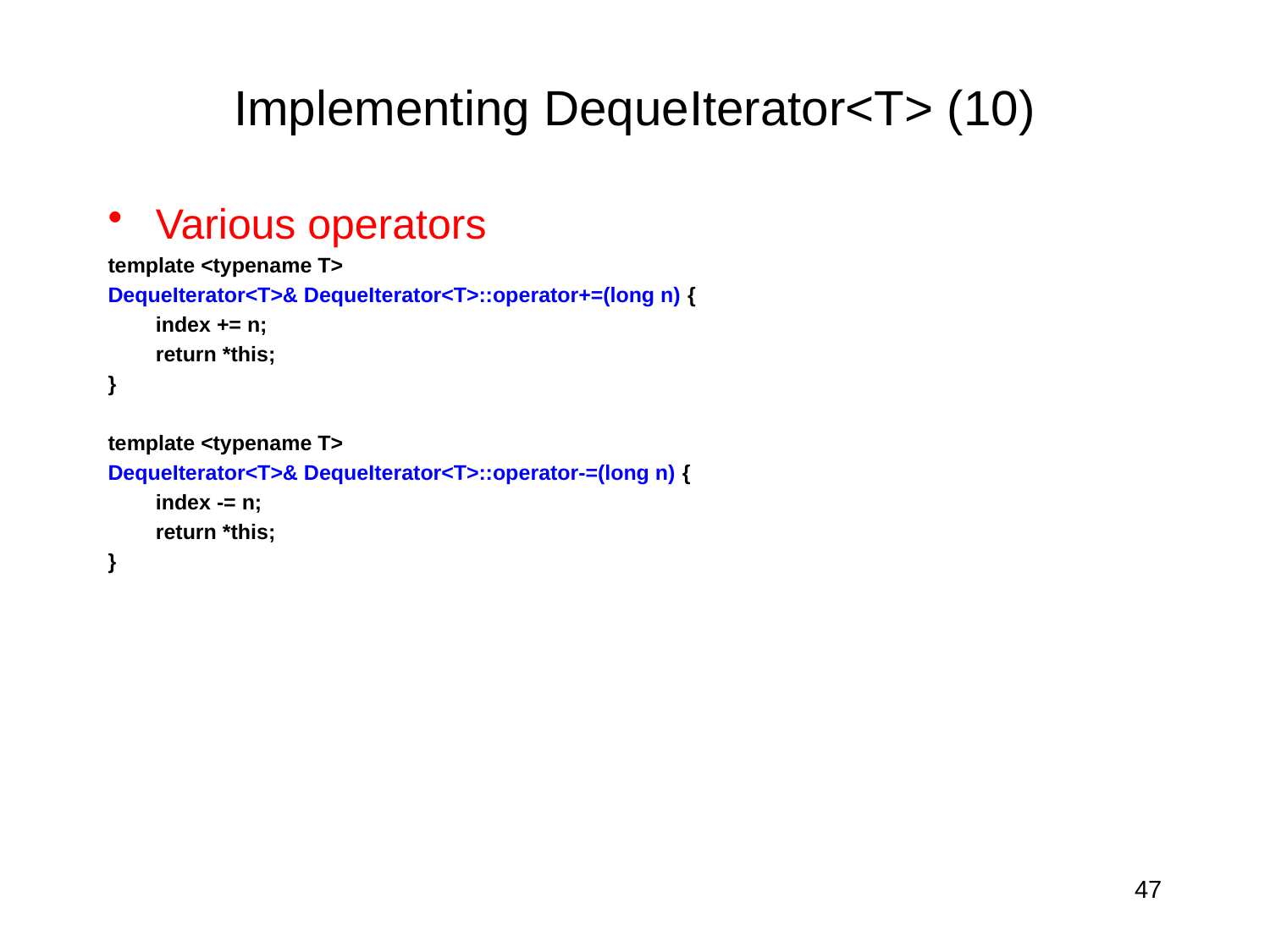

# Implementing DequeIterator<T> (10)
Various operators
template <typename T>
DequeIterator<T>& DequeIterator<T>::operator+=(long n) {
	index += n;
	return *this;
}

template <typename T>
DequeIterator<T>& DequeIterator<T>::operator-=(long n) {
	index -= n;
	return *this;
}

47